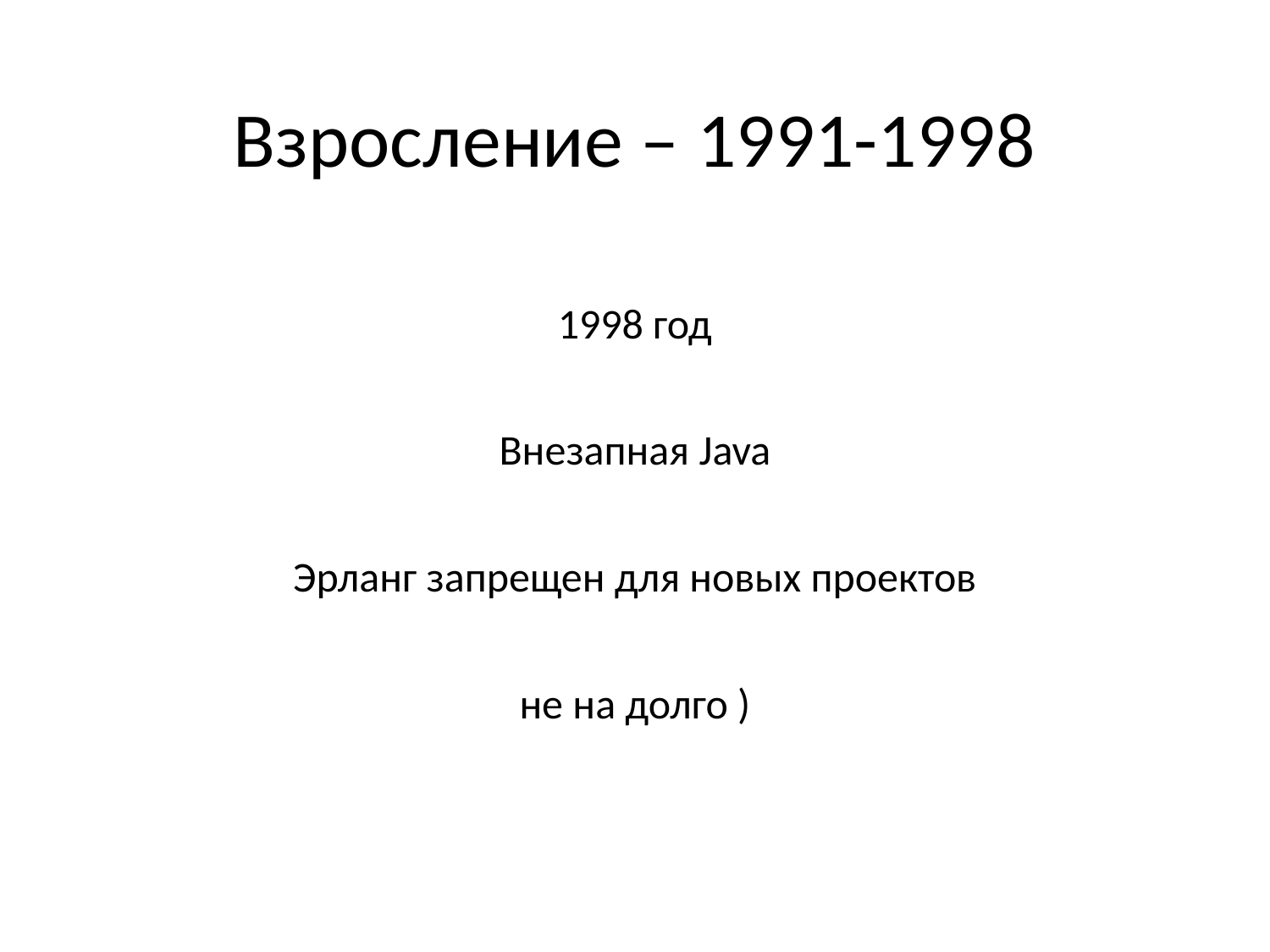

# Взросление – 1991-1998
1998 год

Внезапная Java

Эрланг запрещен для новых проектов

не на долго )